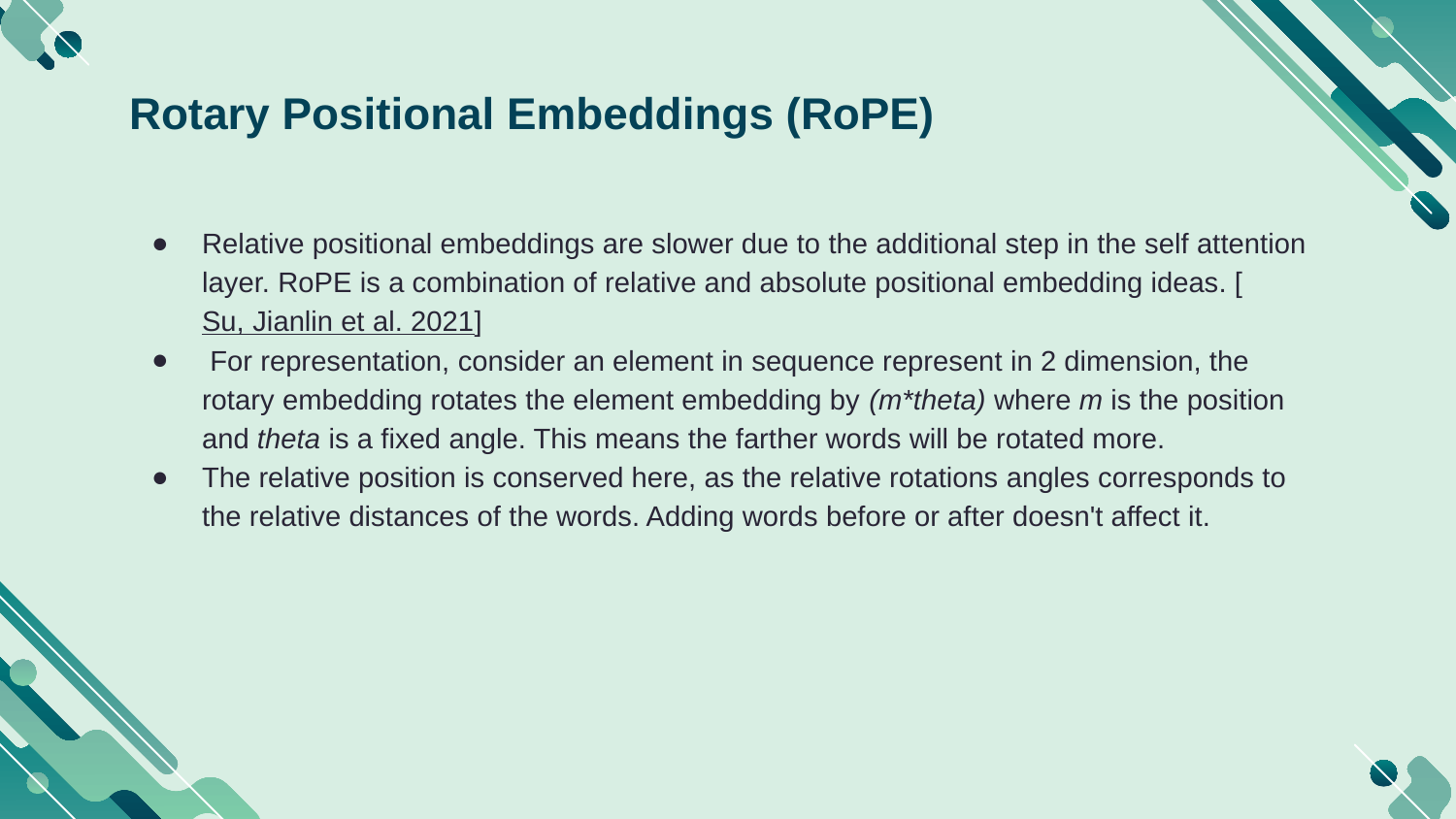

# Rotary Positional Embeddings (RoPE)
Relative positional embeddings are slower due to the additional step in the self attention layer. RoPE is a combination of relative and absolute positional embedding ideas. [Su, Jianlin et al. 2021]
 For representation, consider an element in sequence represent in 2 dimension, the rotary embedding rotates the element embedding by (m*theta) where m is the position and theta is a fixed angle. This means the farther words will be rotated more.
The relative position is conserved here, as the relative rotations angles corresponds to the relative distances of the words. Adding words before or after doesn't affect it.